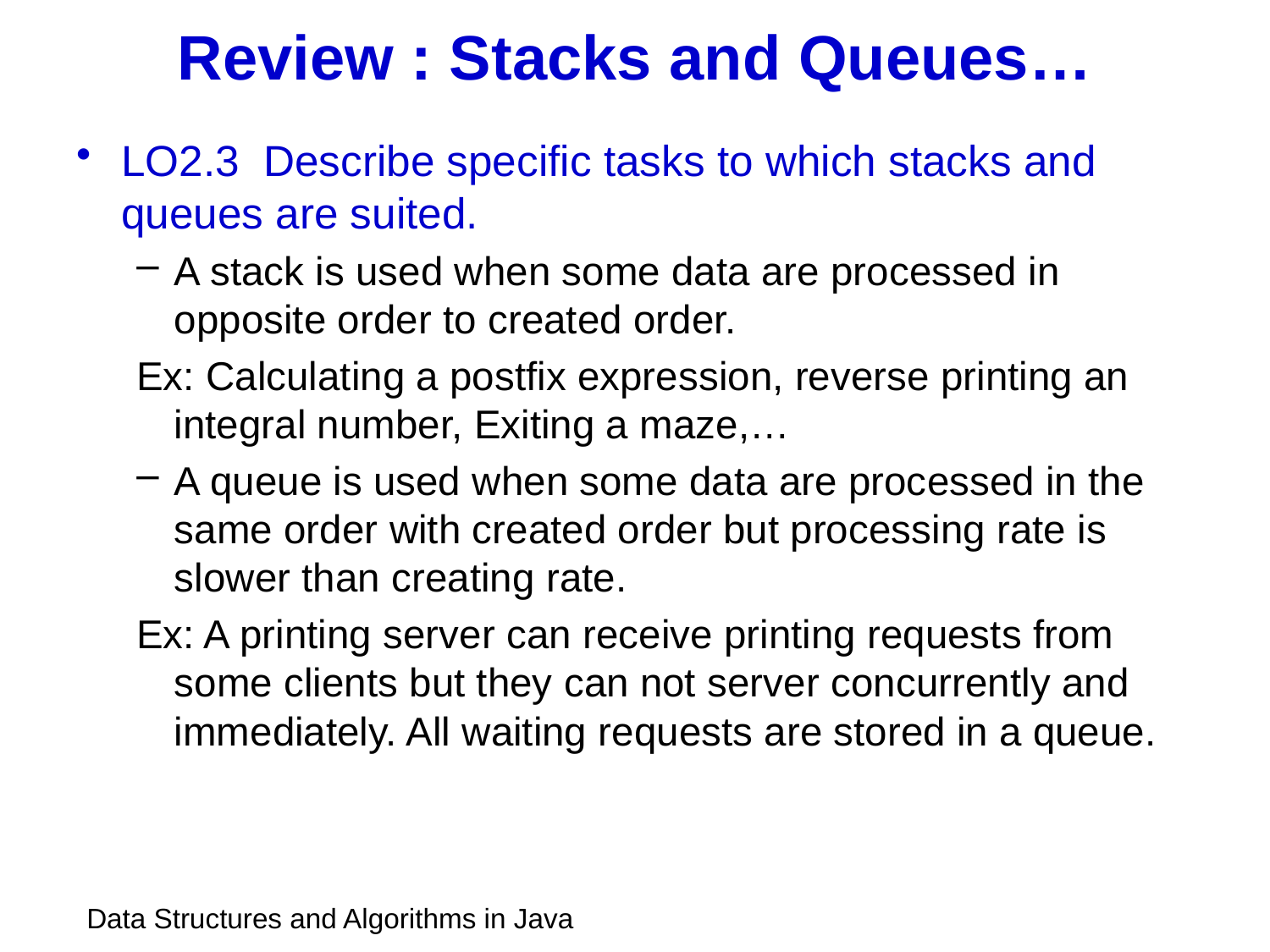

# Review : Stacks and Queues…
LO2.3  Describe specific tasks to which stacks and queues are suited.
A stack is used when some data are processed in opposite order to created order.
Ex: Calculating a postfix expression, reverse printing an integral number, Exiting a maze,…
A queue is used when some data are processed in the same order with created order but processing rate is slower than creating rate.
Ex: A printing server can receive printing requests from some clients but they can not server concurrently and immediately. All waiting requests are stored in a queue.